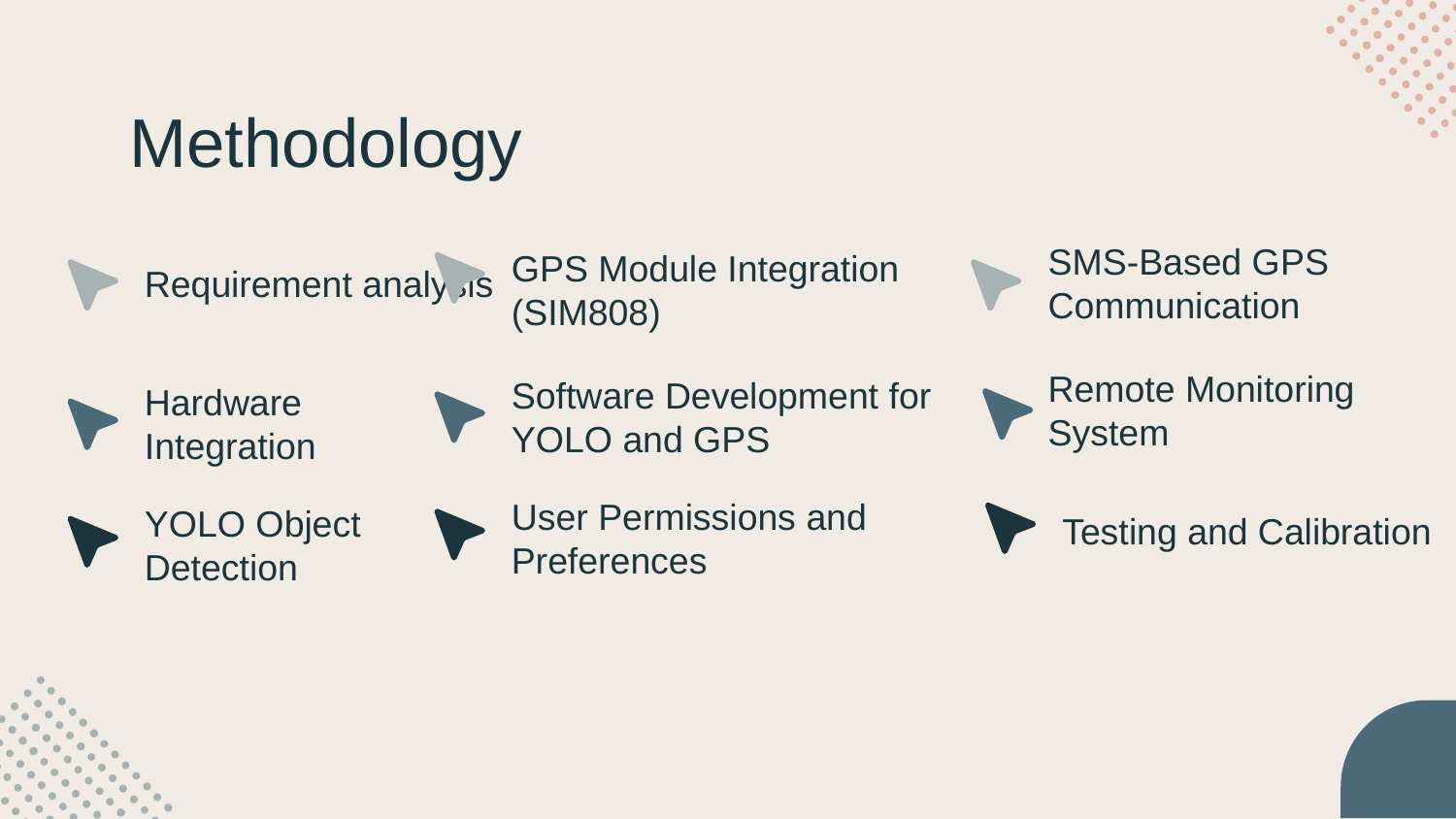

# Methodology
GPS Module Integration (SIM808)
Requirement analysis

SMS-Based GPS Communication

Remote Monitoring System
Software Development for YOLO and GPS

Hardware Integration

Testing and Calibration

User Permissions and Preferences

YOLO Object Detection